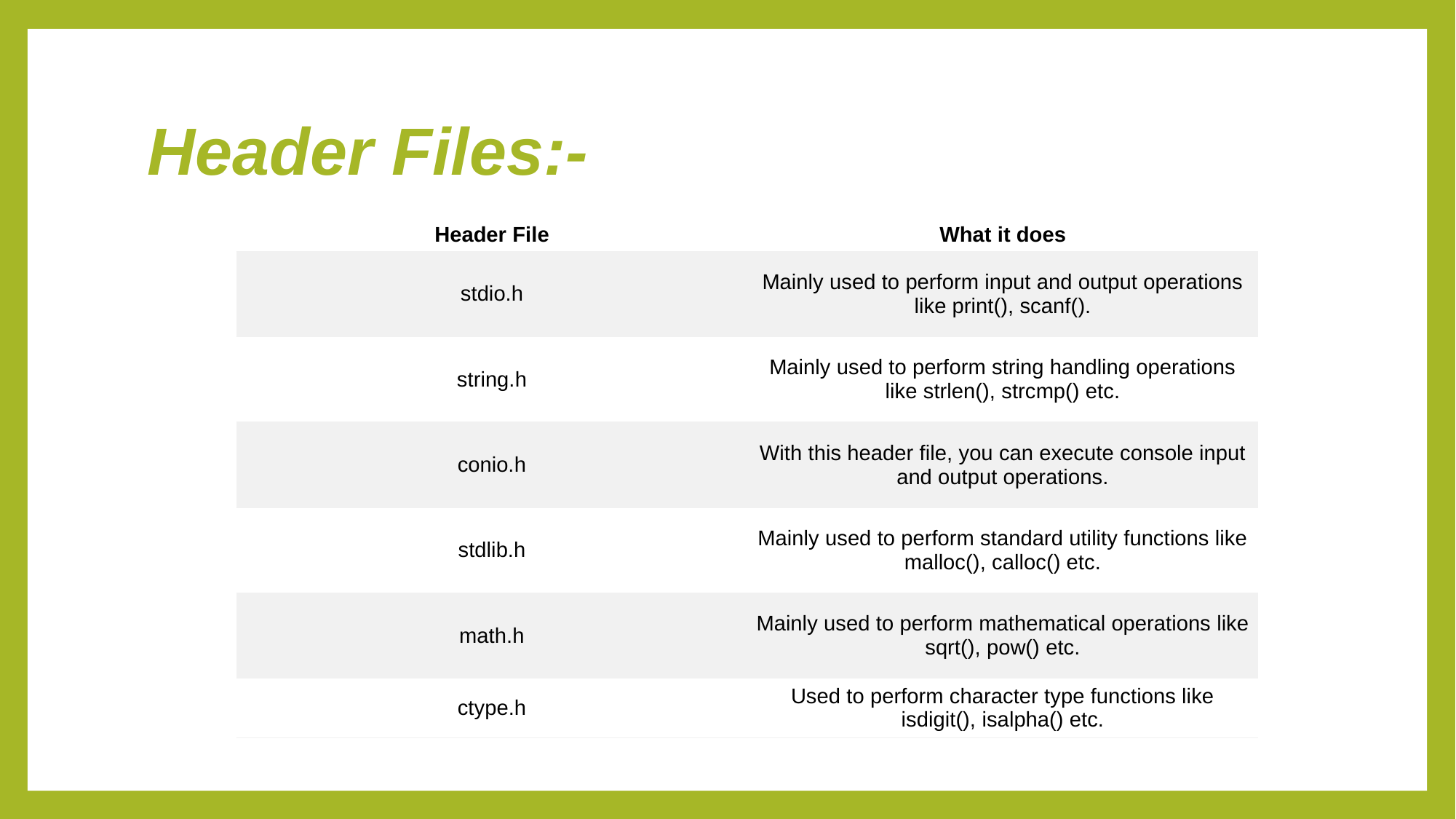

# Header Files:-
| Header File | What it does |
| --- | --- |
| stdio.h | Mainly used to perform input and output operations like print(), scanf(). |
| string.h | Mainly used to perform string handling operations like strlen(), strcmp() etc. |
| conio.h | With this header file, you can execute console input and output operations. |
| stdlib.h | Mainly used to perform standard utility functions like malloc(), calloc() etc. |
| math.h | Mainly used to perform mathematical operations like sqrt(), pow() etc. |
| ctype.h | Used to perform character type functions like isdigit(), isalpha() etc. |